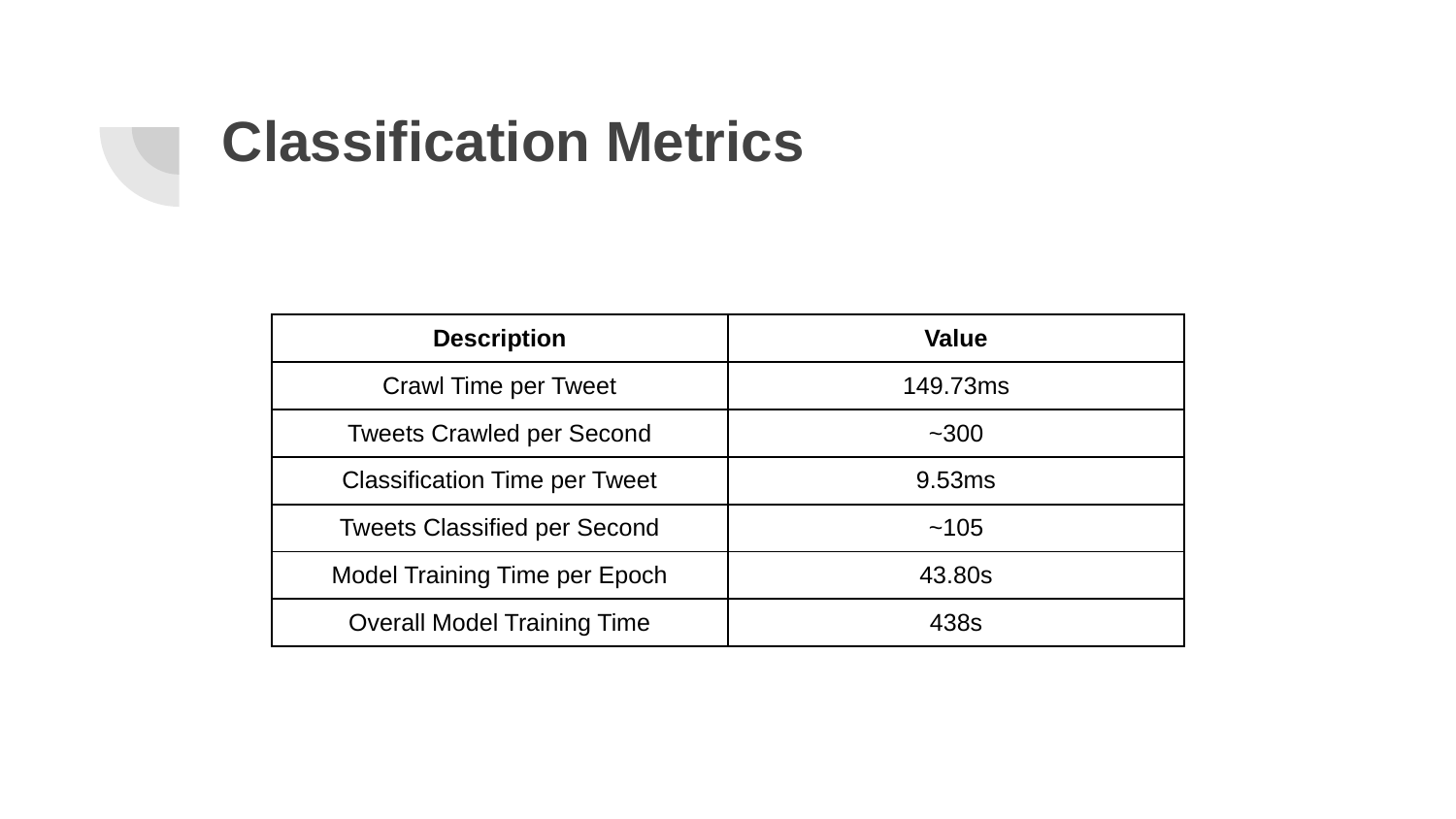

# Classification Metrics
| Description | Value |
| --- | --- |
| Crawl Time per Tweet | 149.73ms |
| Tweets Crawled per Second | ~300 |
| Classification Time per Tweet | 9.53ms |
| Tweets Classified per Second | ~105 |
| Model Training Time per Epoch | 43.80s |
| Overall Model Training Time | 438s |